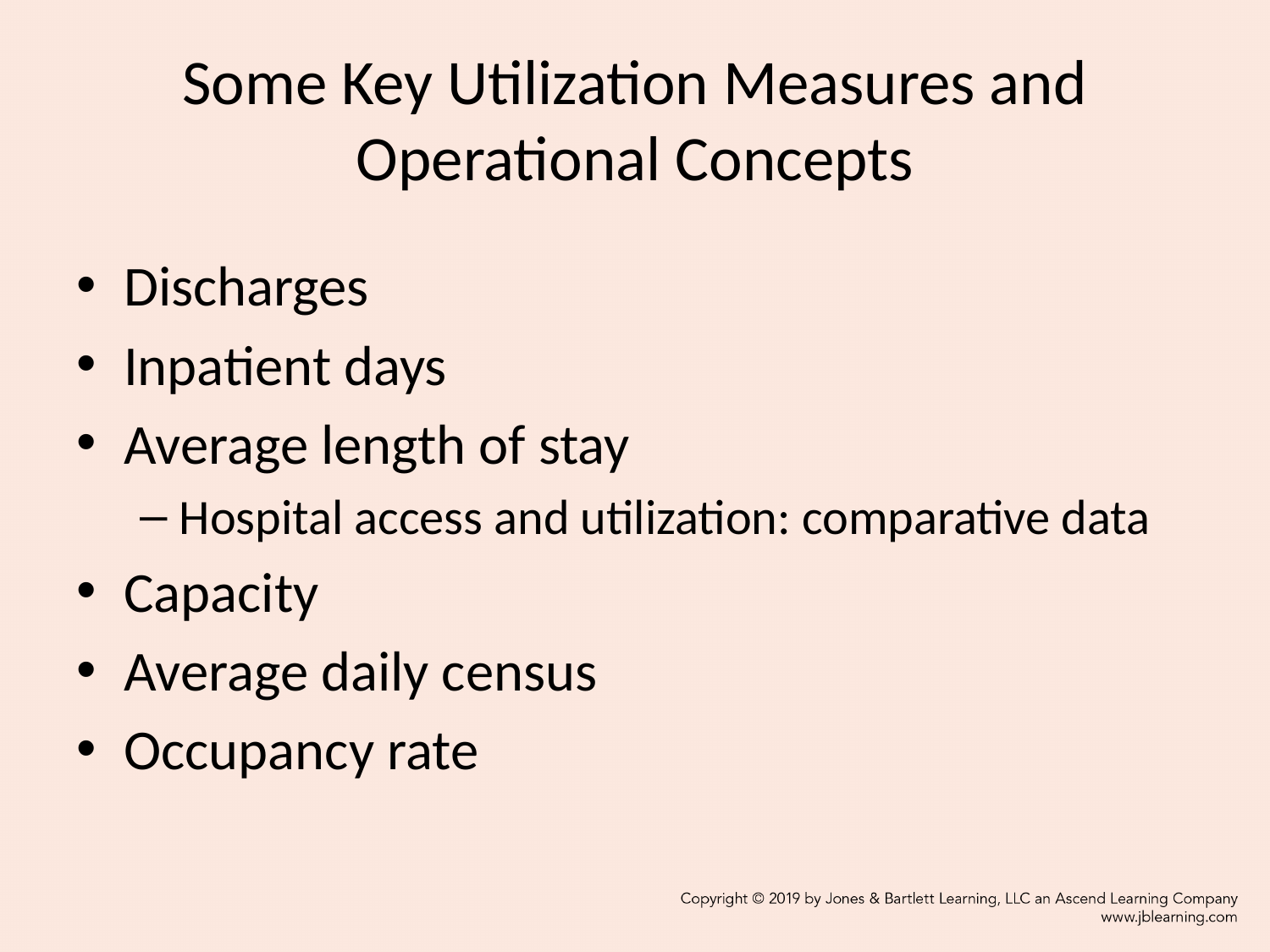

# Some Key Utilization Measures and Operational Concepts
Discharges
Inpatient days
Average length of stay
Hospital access and utilization: comparative data
Capacity
Average daily census
Occupancy rate